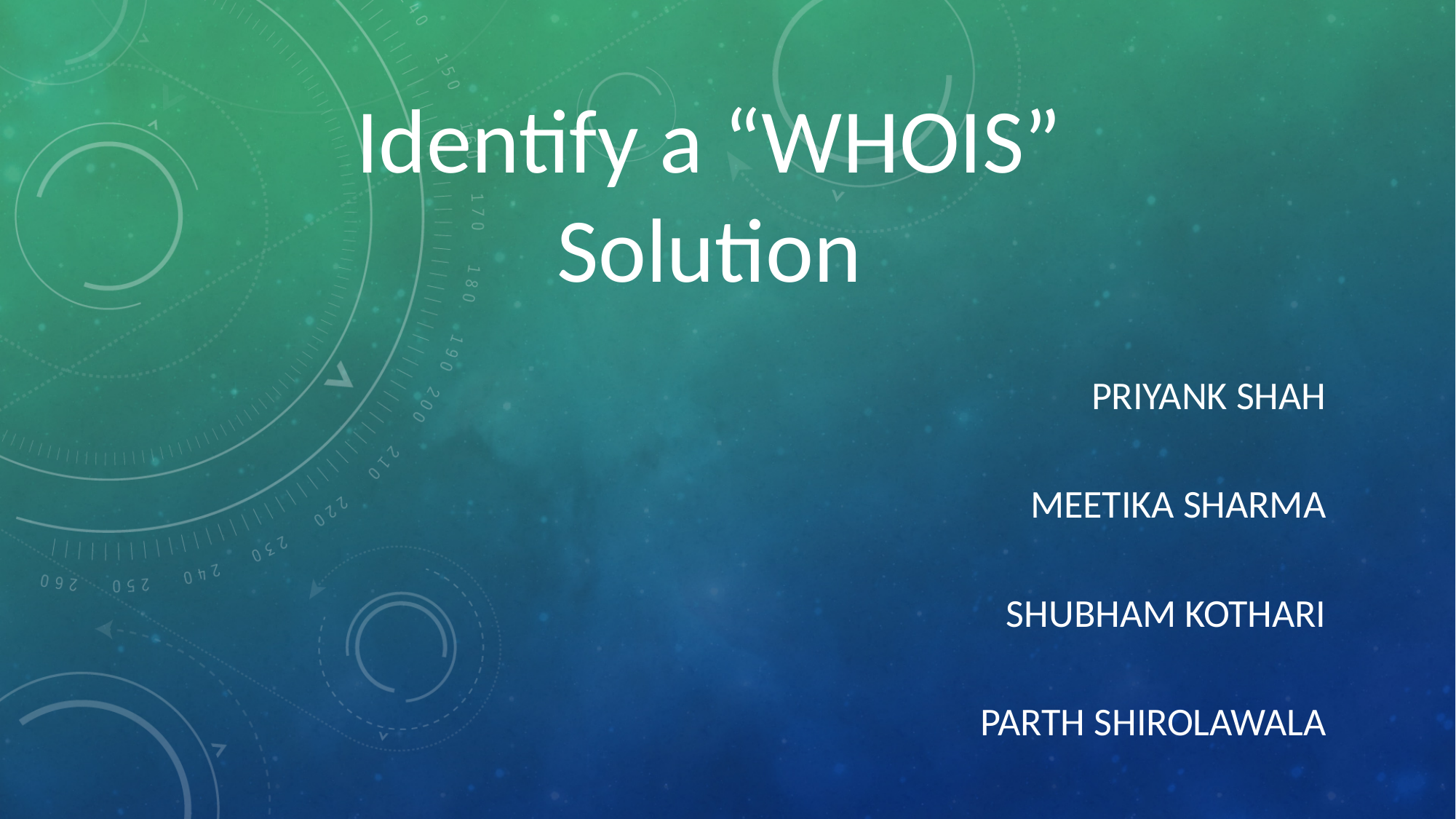

# Identify a “WHOIS” Solution
Priyank Shah
Meetika Sharma
Shubham Kothari
Parth Shirolawala